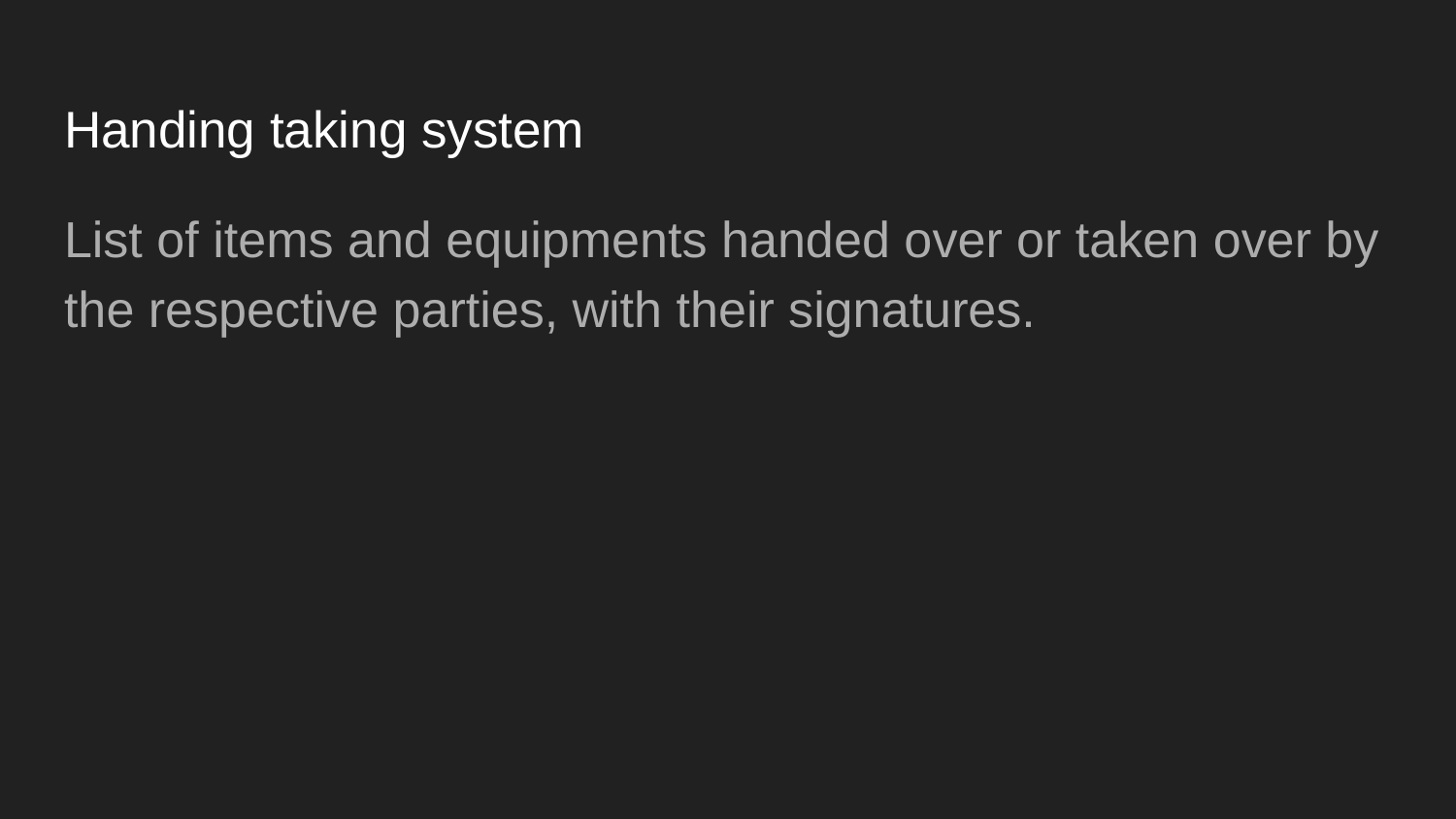

# Handing taking system
List of items and equipments handed over or taken over by the respective parties, with their signatures.